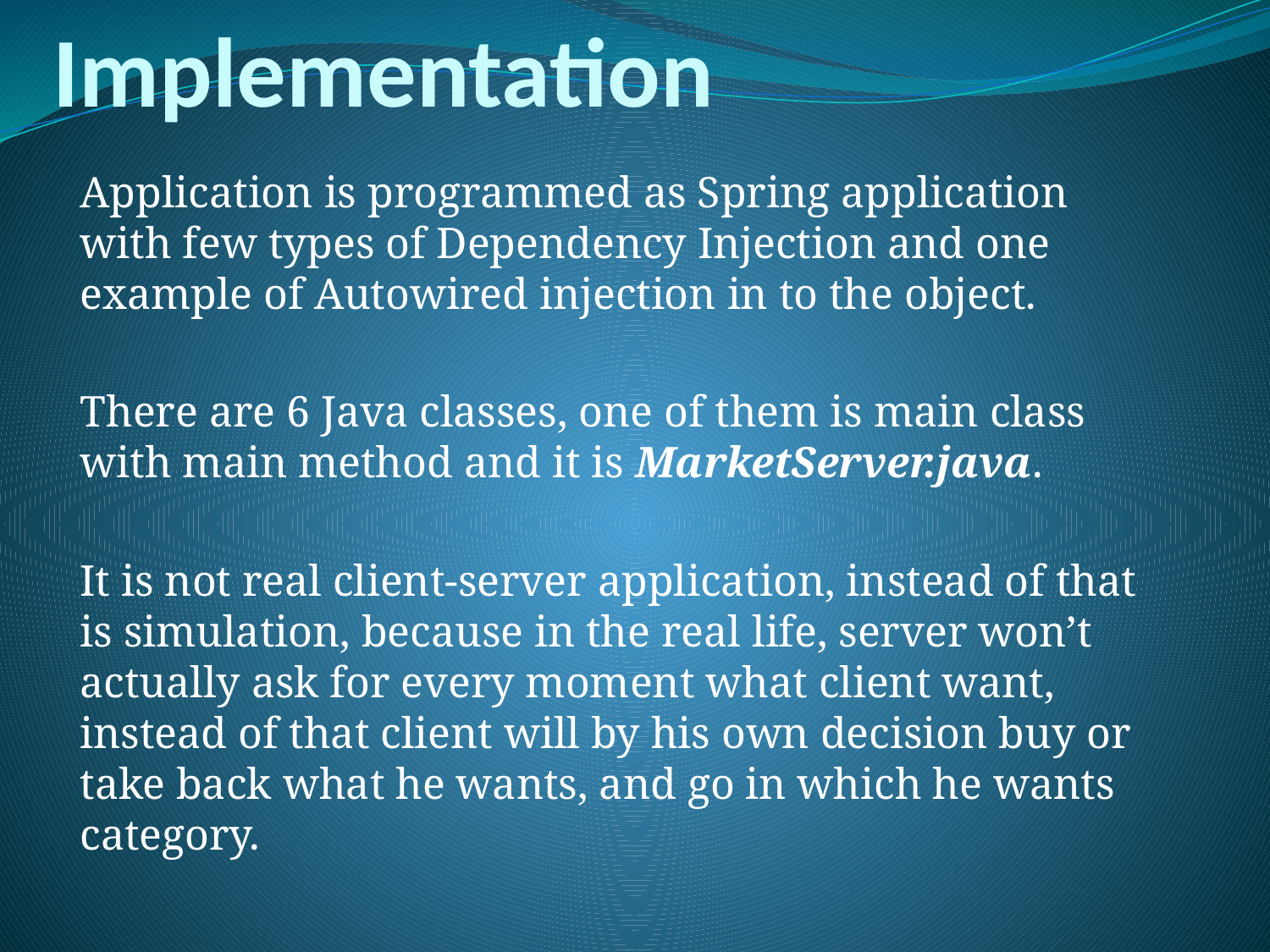

# Implementation
Application is programmed as Spring application with few types of Dependency Injection and one example of Autowired injection in to the object.

There are 6 Java classes, one of them is main class with main method and it is MarketServer.java.

It is not real client-server application, instead of that is simulation, because in the real life, server won’t actually ask for every moment what client want, instead of that client will by his own decision buy or take back what he wants, and go in which he wants category.